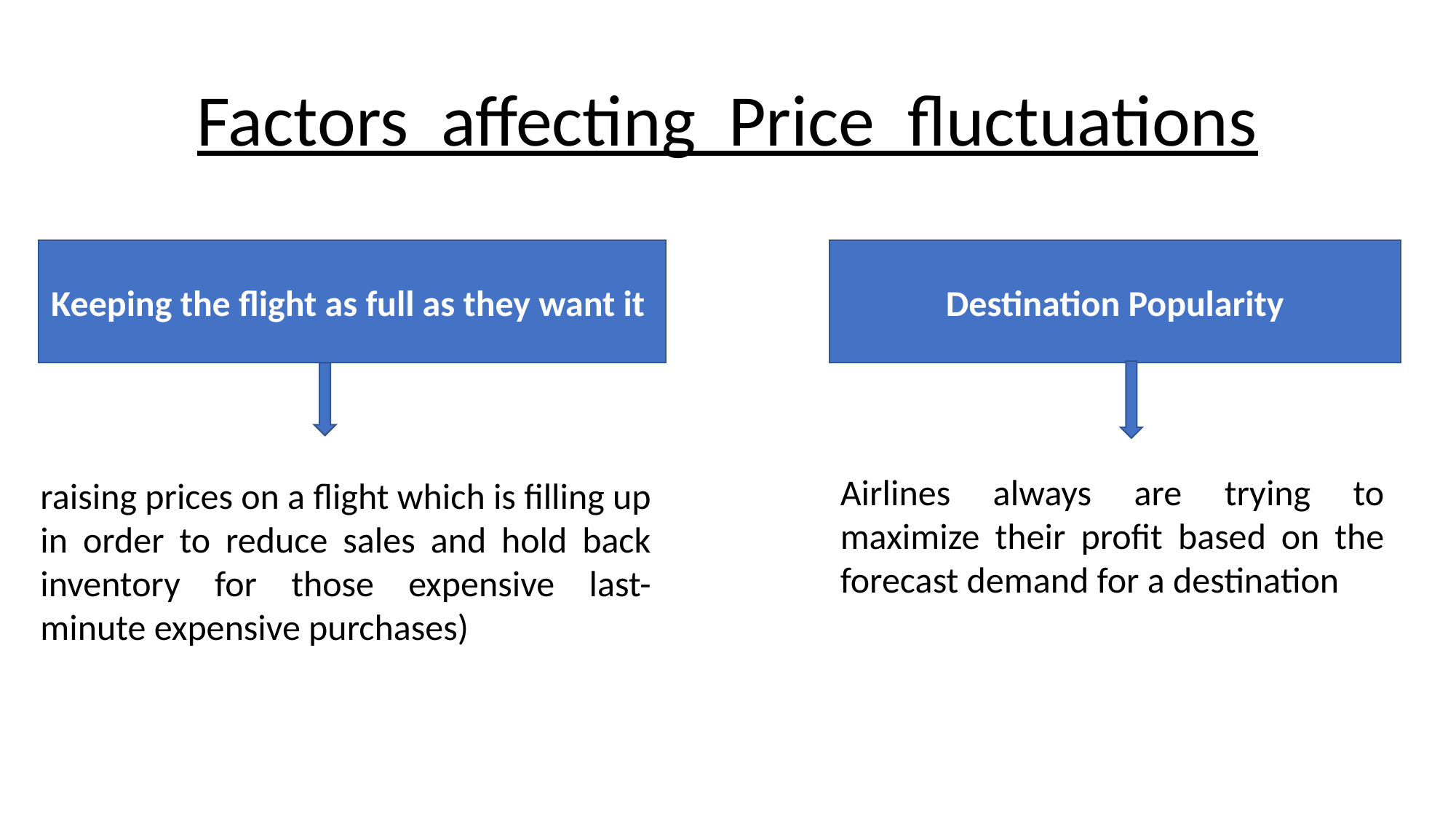

# Factors  affecting  Price  fluctuations
Keeping the flight as full as they want it
Destination Popularity

Airlines always are trying to maximize their profit based on the forecast demand for a destination
raising prices on a flight which is filling up in order to reduce sales and hold back inventory for those expensive last-minute expensive purchases)